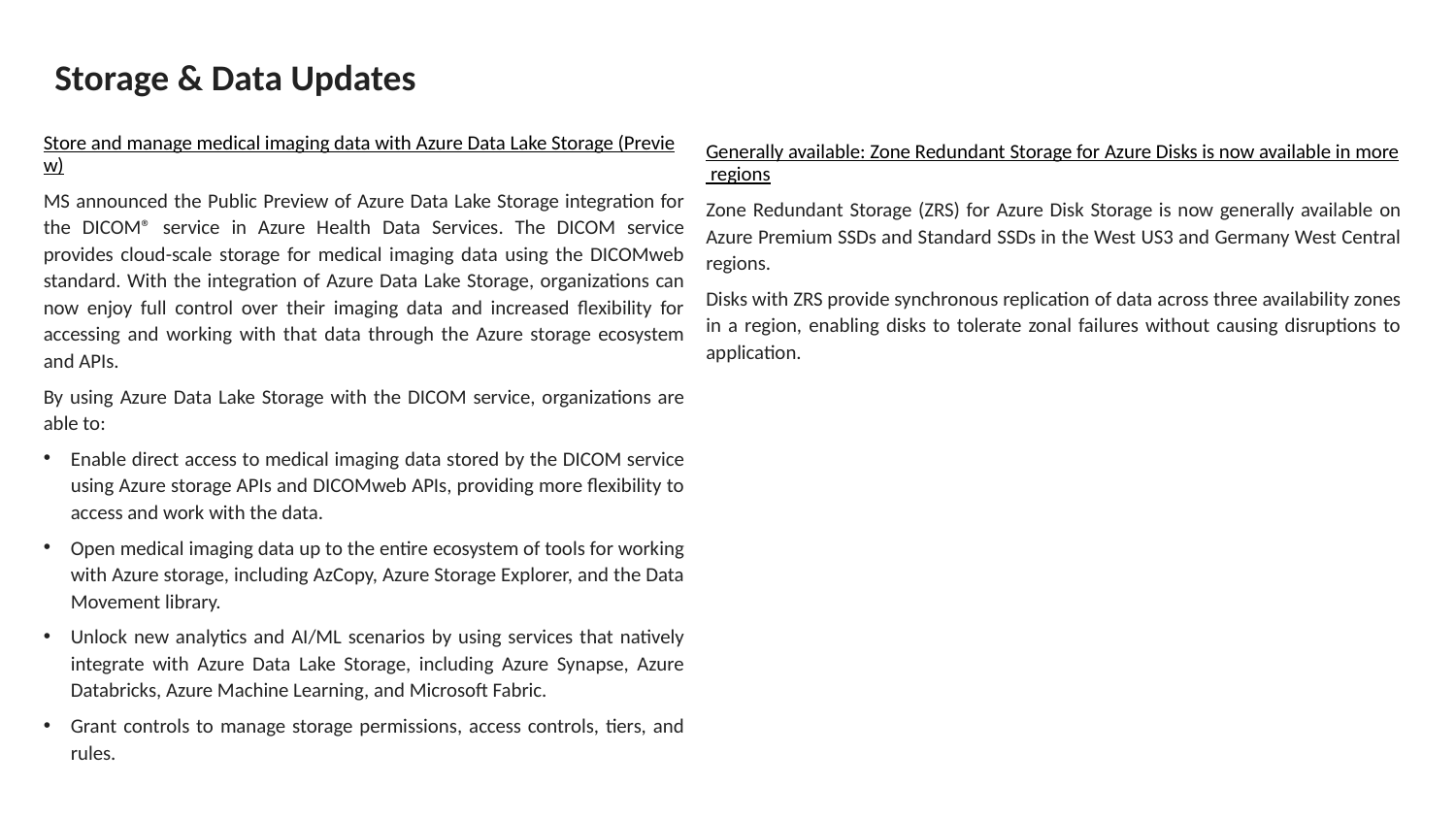

# Storage & Data Updates
Store and manage medical imaging data with Azure Data Lake Storage (Preview)
MS announced the Public Preview of Azure Data Lake Storage integration for the DICOM® service in Azure Health Data Services. The DICOM service provides cloud-scale storage for medical imaging data using the DICOMweb standard. With the integration of Azure Data Lake Storage, organizations can now enjoy full control over their imaging data and increased flexibility for accessing and working with that data through the Azure storage ecosystem and APIs.
By using Azure Data Lake Storage with the DICOM service, organizations are able to:
Enable direct access to medical imaging data stored by the DICOM service using Azure storage APIs and DICOMweb APIs, providing more flexibility to access and work with the data.
Open medical imaging data up to the entire ecosystem of tools for working with Azure storage, including AzCopy, Azure Storage Explorer, and the Data Movement library.
Unlock new analytics and AI/ML scenarios by using services that natively integrate with Azure Data Lake Storage, including Azure Synapse, Azure Databricks, Azure Machine Learning, and Microsoft Fabric.
Grant controls to manage storage permissions, access controls, tiers, and rules.
Generally available: Zone Redundant Storage for Azure Disks is now available in more regions
Zone Redundant Storage (ZRS) for Azure Disk Storage is now generally available on Azure Premium SSDs and Standard SSDs in the West US3 and Germany West Central regions.
Disks with ZRS provide synchronous replication of data across three availability zones in a region, enabling disks to tolerate zonal failures without causing disruptions to application.